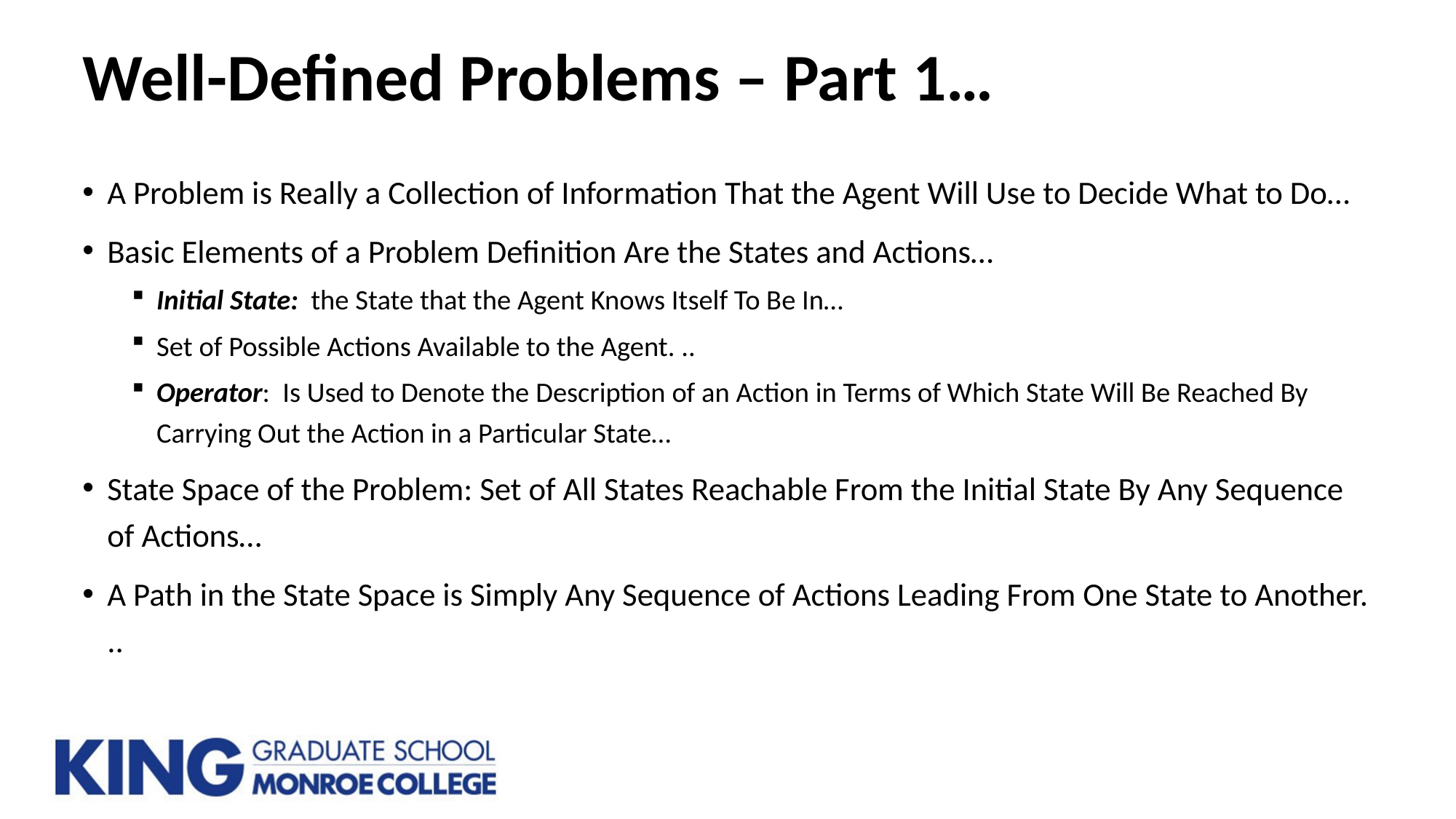

# Well-Defined Problems – Part 1…
A Problem is Really a Collection of Information That the Agent Will Use to Decide What to Do…
Basic Elements of a Problem Definition Are the States and Actions…
Initial State:  the State that the Agent Knows Itself To Be In…
Set of Possible Actions Available to the Agent. ..
Operator:  Is Used to Denote the Description of an Action in Terms of Which State Will Be Reached By Carrying Out the Action in a Particular State…
State Space of the Problem: Set of All States Reachable From the Initial State By Any Sequence of Actions…
A Path in the State Space is Simply Any Sequence of Actions Leading From One State to Another. ..